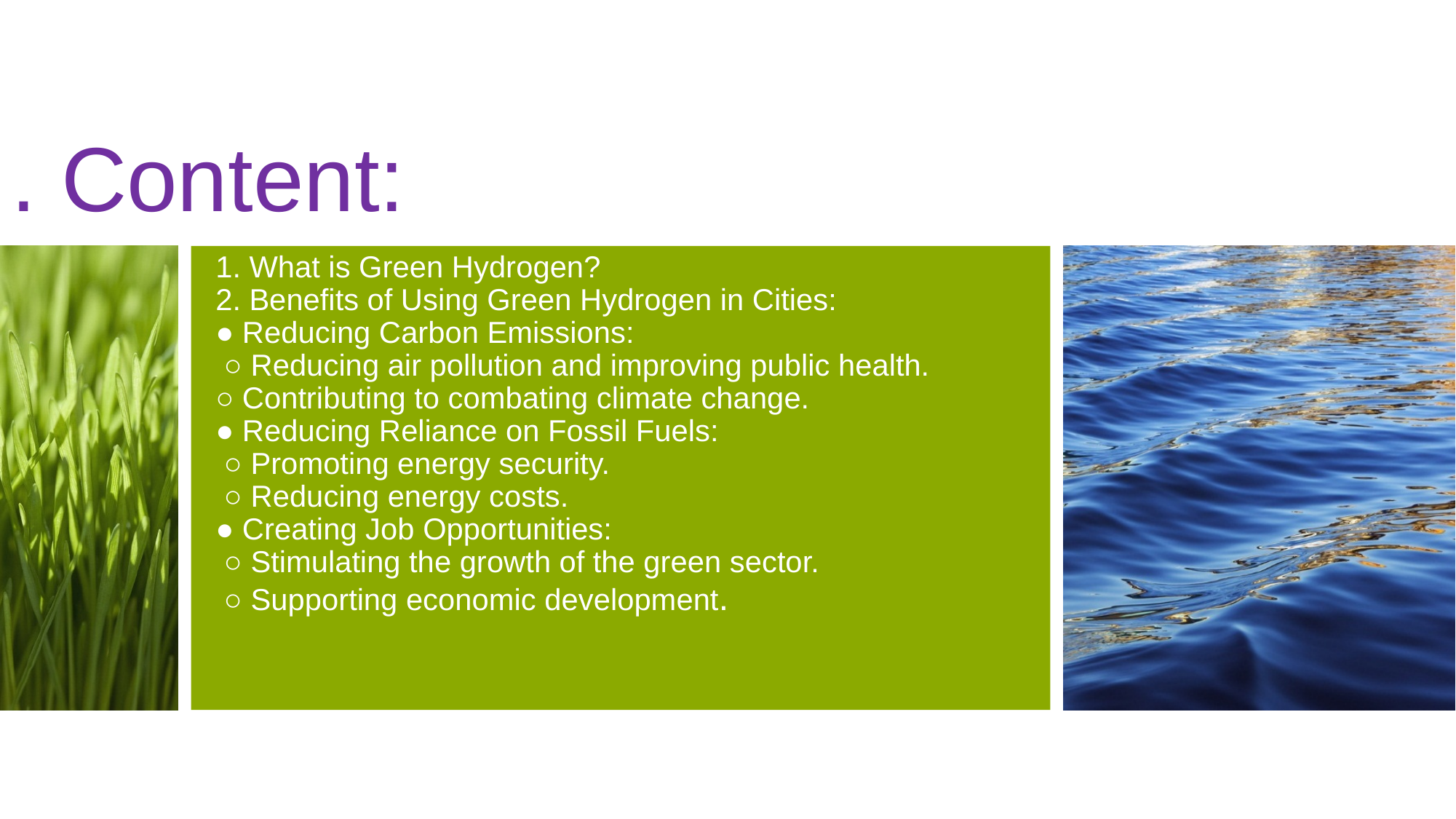

# . Content:
1. What is Green Hydrogen?
2. Benefits of Using Green Hydrogen in Cities:
● Reducing Carbon Emissions:
 ○ Reducing air pollution and improving public health.
○ Contributing to combating climate change.
● Reducing Reliance on Fossil Fuels:
 ○ Promoting energy security.
 ○ Reducing energy costs.
● Creating Job Opportunities:
 ○ Stimulating the growth of the green sector.
 ○ Supporting economic development.